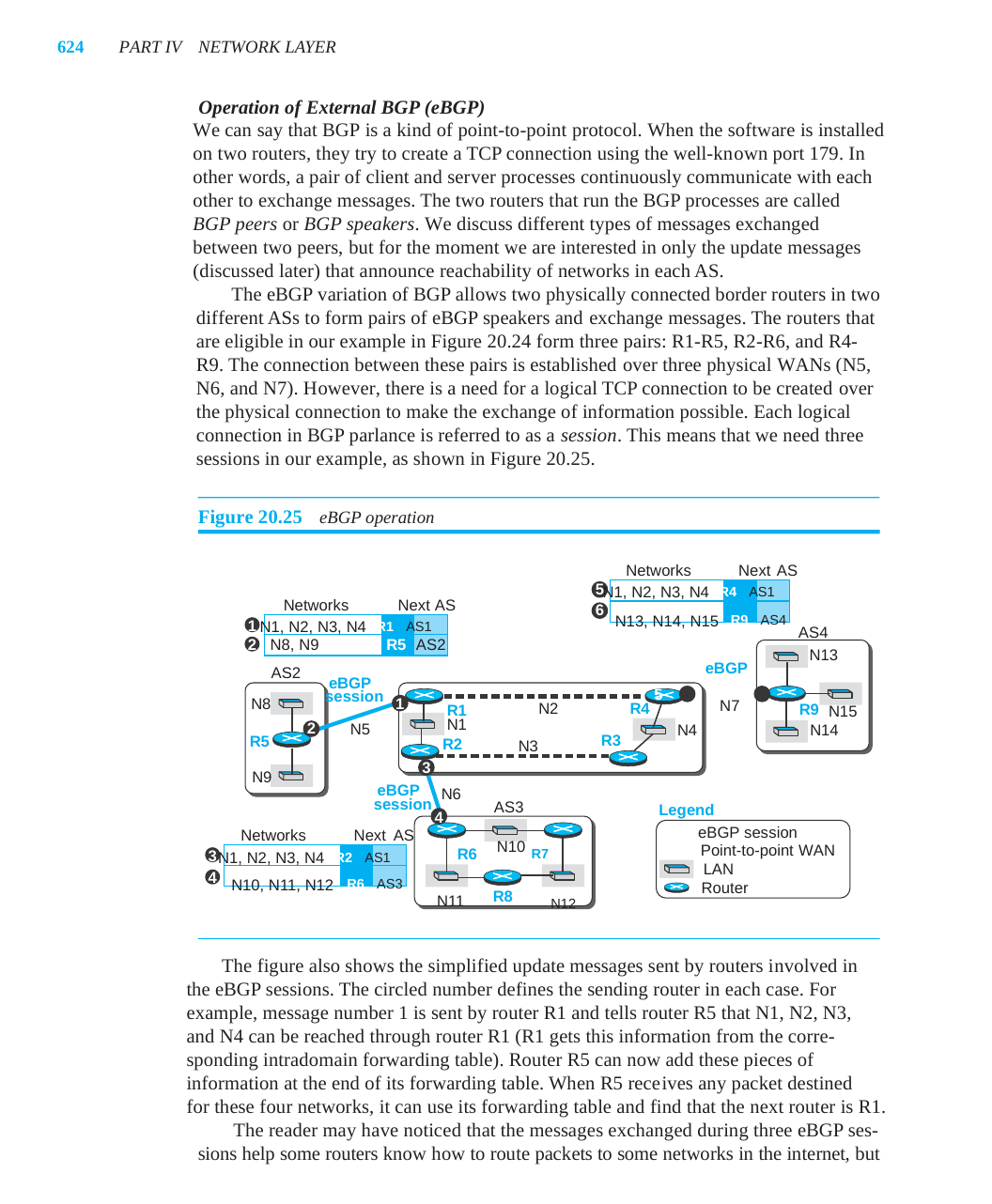

624	PART IV	NETWORK LAYER
Operation of External BGP (eBGP)
We can say that BGP is a kind of point-to-point protocol. When the software is installed
on two routers, they try to create a TCP connection using the well-known port 179. In
other words, a pair of client and server processes continuously communicate with each
other to exchange messages. The two routers that run the BGP processes are called
BGP peers or BGP speakers. We discuss different types of messages exchanged
between two peers, but for the moment we are interested in only the update messages
(discussed later) that announce reachability of networks in each AS.
The eBGP variation of BGP allows two physically connected border routers in two
different ASs to form pairs of eBGP speakers and exchange messages. The routers that
are eligible in our example in Figure 20.24 form three pairs: R1-R5, R2-R6, and R4-
R9. The connection between these pairs is established over three physical WANs (N5,
N6, and N7). However, there is a need for a logical TCP connection to be created over
the physical connection to make the exchange of information possible. Each logical
connection in BGP parlance is referred to as a session. This means that we need three
sessions in our example, as shown in Figure 20.25.

Figure 20.25	eBGP operation

Networks	NextAS
N1, N2, N3, N4	R4	AS1
5

Networks	NextAS
N1, N2, N3, N4	R1	AS1
6

N13, N14, N15	R9	AS4

1

AS4

2
N8, N9	R5	AS2

N13

eBGP
AS1	session

AS2
eBGP
session

5	6

N8
1

N7

N2
R4

R9
R1
N15

N1

2
N5
N14

N4

R3
R5

R2

N3

3

N9

eBGP
session
N6
AS3
Legend
4

eBGP session

Networks	NextAS
N1, N2, N3, N4	R2	AS1

N10
R6	R7

Point-to-point WAN

3

LAN

N10, N11, N12	R6	AS3

4

Router

N11	N12

R8

The figure also shows the simplified update messages sent by routers involved in
the eBGP sessions. The circled number defines the sending router in each case. For
example, message number 1 is sent by router R1 and tells router R5 that N1, N2, N3,
and N4 can be reached through router R1 (R1 gets this information from the corre-
sponding intradomain forwarding table). Router R5 can now add these pieces of
information at the end of its forwarding table. When R5 receives any packet destined
for these four networks, it can use its forwarding table and find that the next router is R1.
The reader may have noticed that the messages exchanged during three eBGP ses-
sions help some routers know how to route packets to some networks in the internet, but